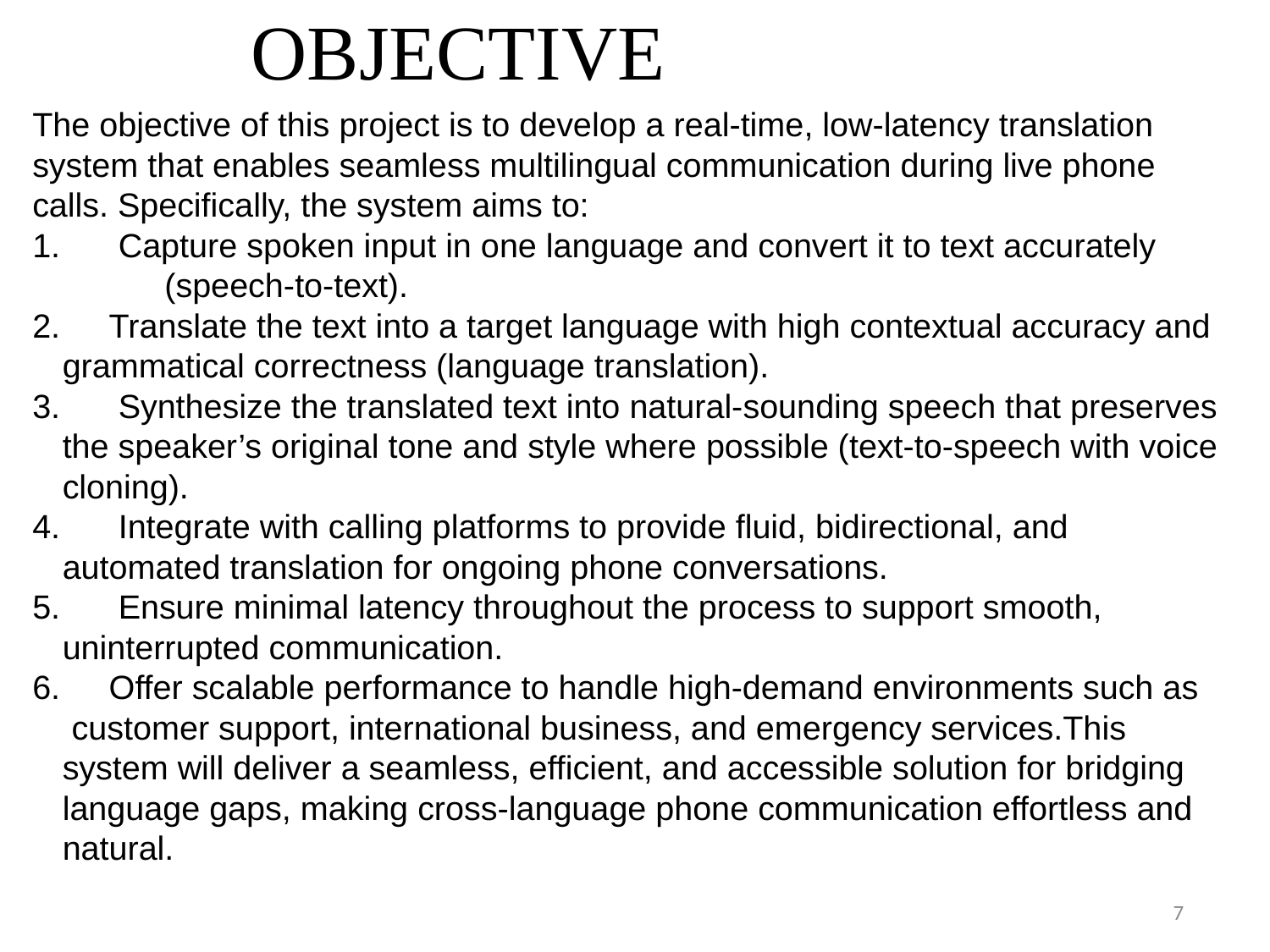

# OBJECTIVE
The objective of this project is to develop a real-time, low-latency translation system that enables seamless multilingual communication during live phone calls. Specifically, the system aims to:
      Capture spoken input in one language and convert it to text accurately                   (speech-to-text).
     Translate the text into a target language with high contextual accuracy and grammatical correctness (language translation).
      Synthesize the translated text into natural-sounding speech that preserves the speaker’s original tone and style where possible (text-to-speech with voice cloning).
      Integrate with calling platforms to provide fluid, bidirectional, and automated translation for ongoing phone conversations.
      Ensure minimal latency throughout the process to support smooth, uninterrupted communication.
     Offer scalable performance to handle high-demand environments such as    customer support, international business, and emergency services.This system will deliver a seamless, efficient, and accessible solution for bridging language gaps, making cross-language phone communication effortless and natural.

7